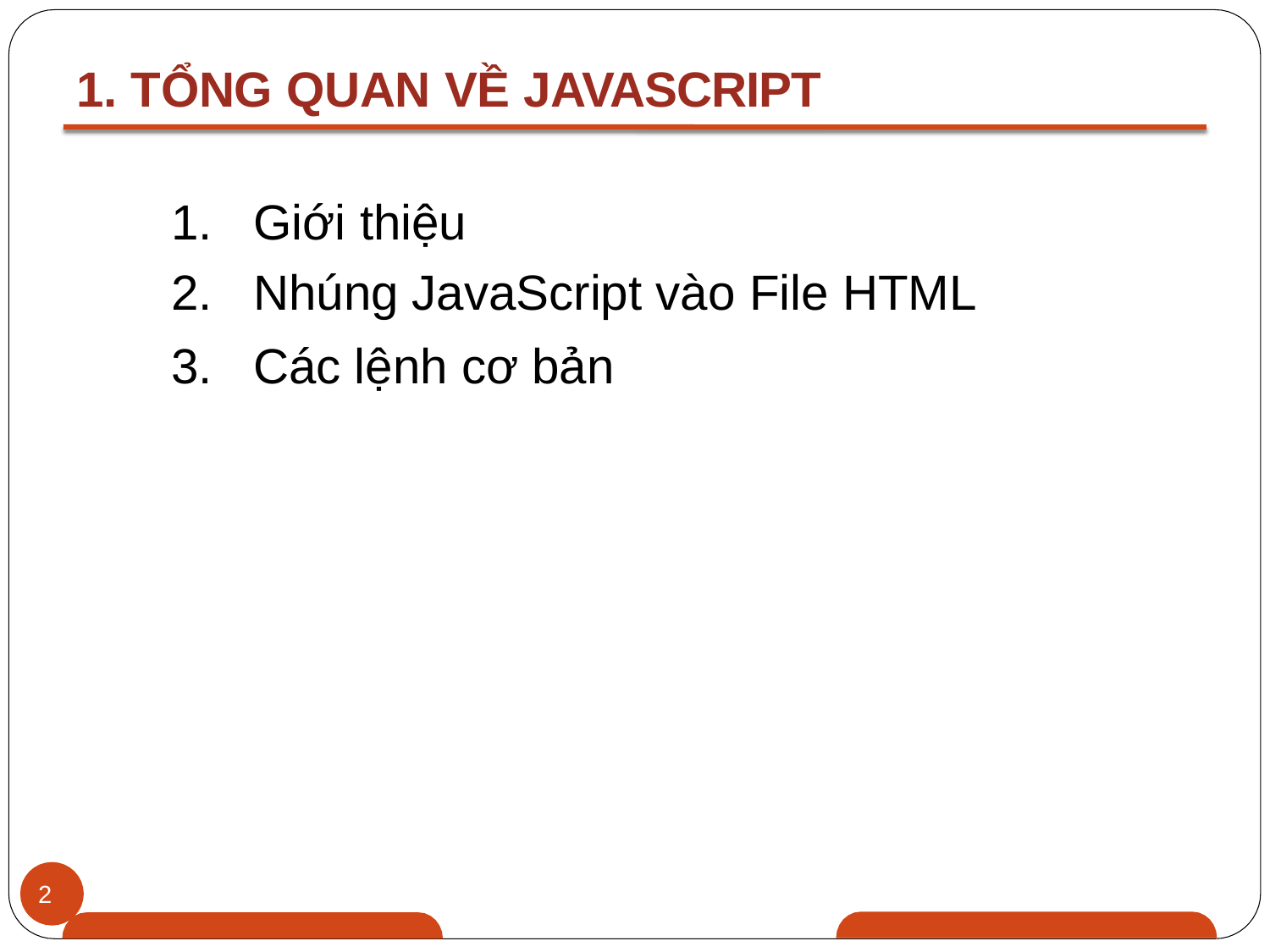

# 1. TỔNG QUAN VỀ JAVASCRIPT

Giới thiệu
Nhúng JavaScript vào File HTML
Các lệnh cơ bản
2